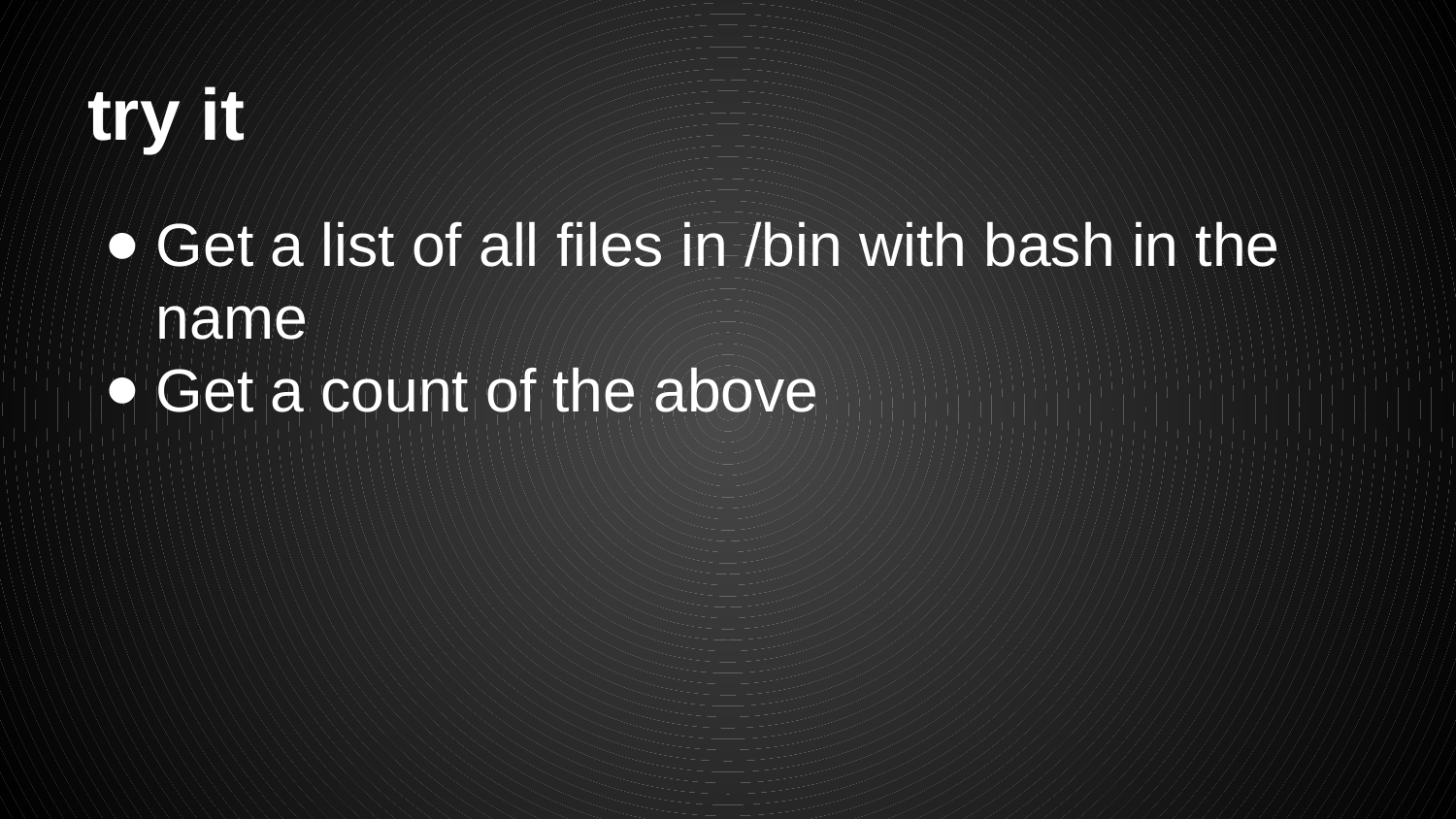

# try it
Get a list of all files in /bin with bash in the name
Get a count of the above